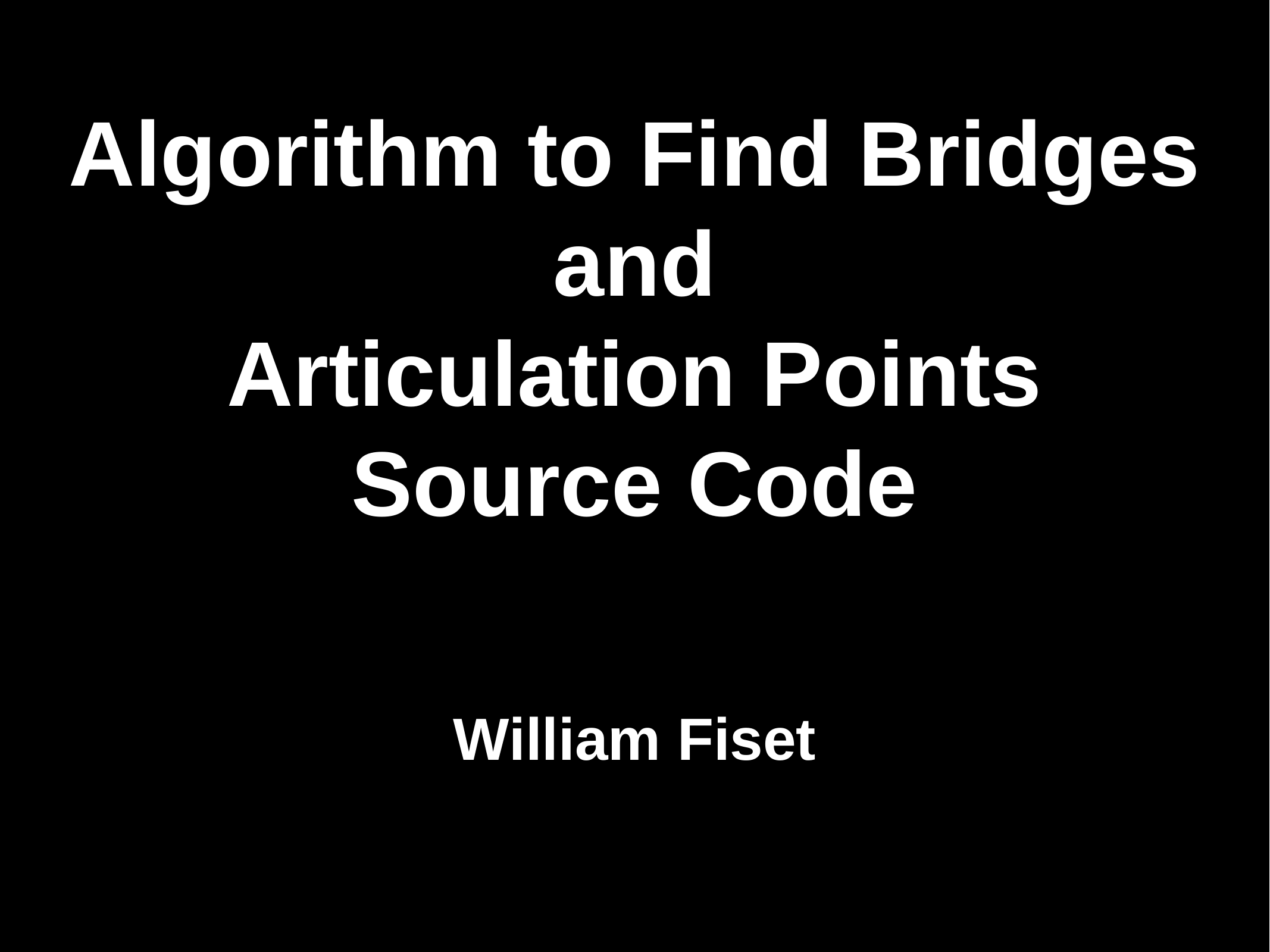

# Algorithm to Find Bridges and
Articulation Points
Source Code
William Fiset